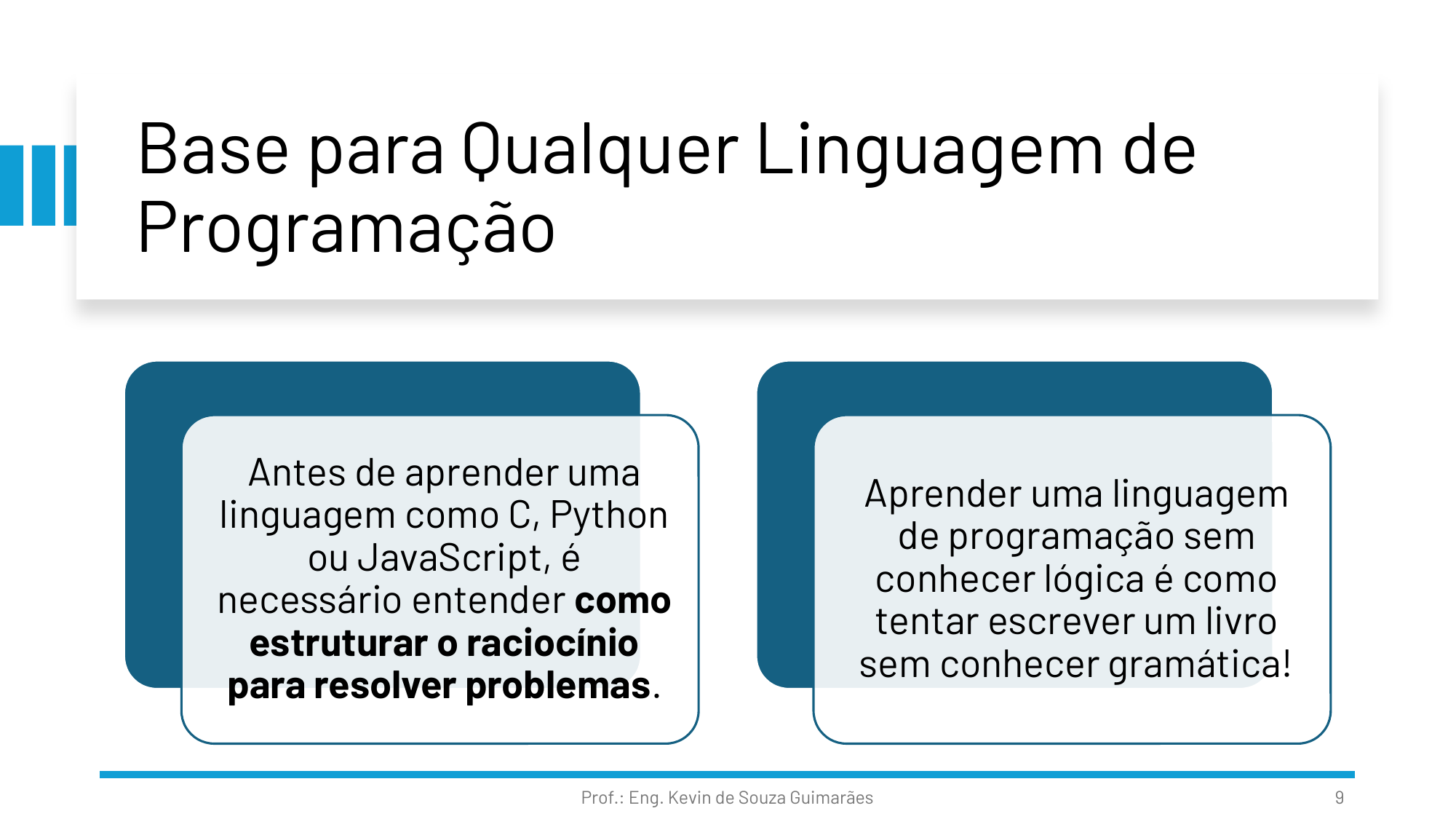

# Base para Qualquer Linguagem de Programação

Antes de aprender uma linguagem como C, Python ou JavaScript, é necessário entender como estruturar o raciocínio para resolver problemas.
Aprender uma linguagem de programação sem conhecer lógica é como tentar escrever um livro sem conhecer gramática!
Prof.: Eng. Kevin de Souza Guimarães
9